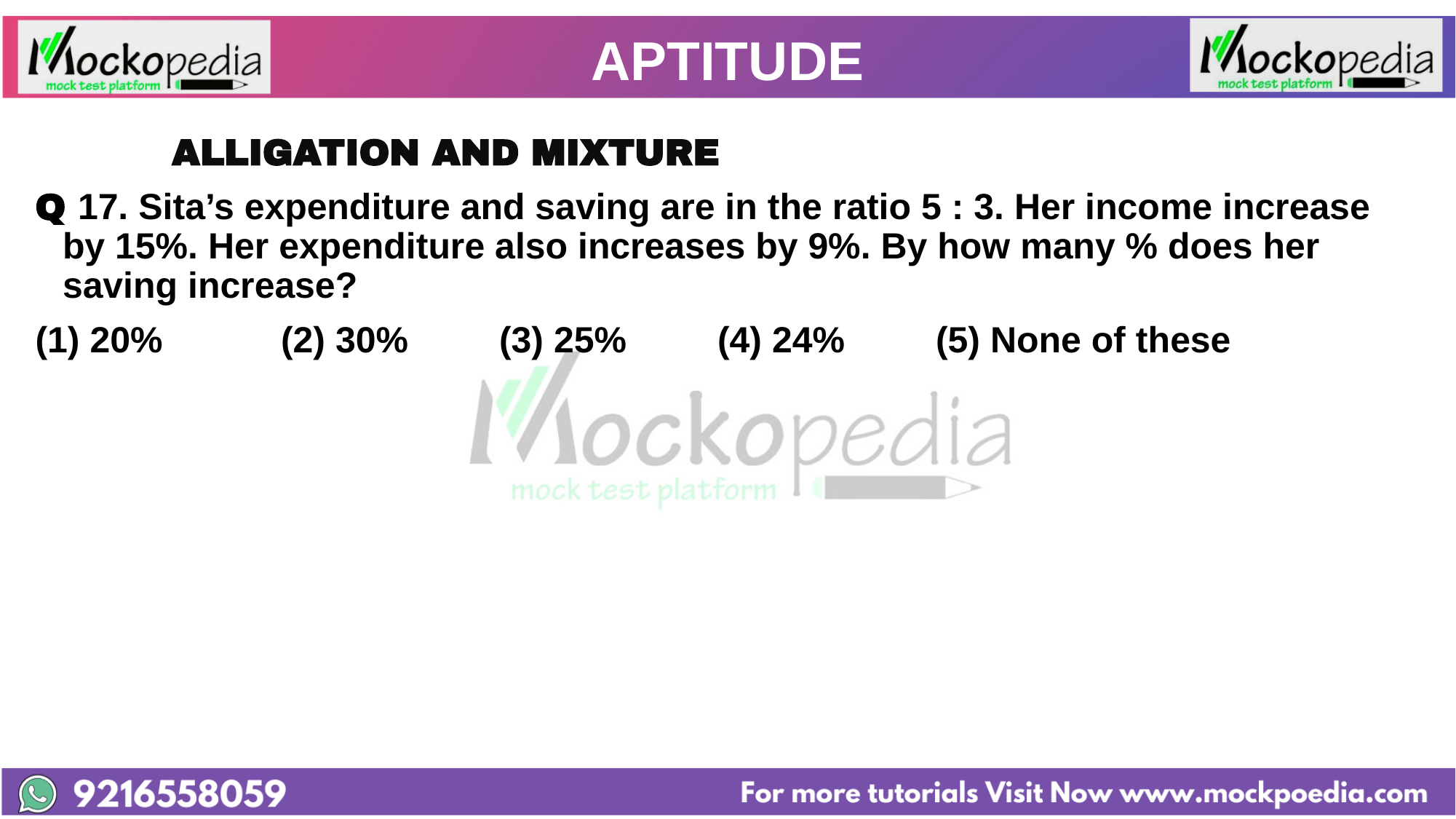

# APTITUDE
		ALLIGATION AND MIXTURE
Q 17. Sita’s expenditure and saving are in the ratio 5 : 3. Her income increase by 15%. Her expenditure also increases by 9%. By how many % does her saving increase?
(1) 20% 	(2) 30% 	(3) 25% 	(4) 24% 	(5) None of these